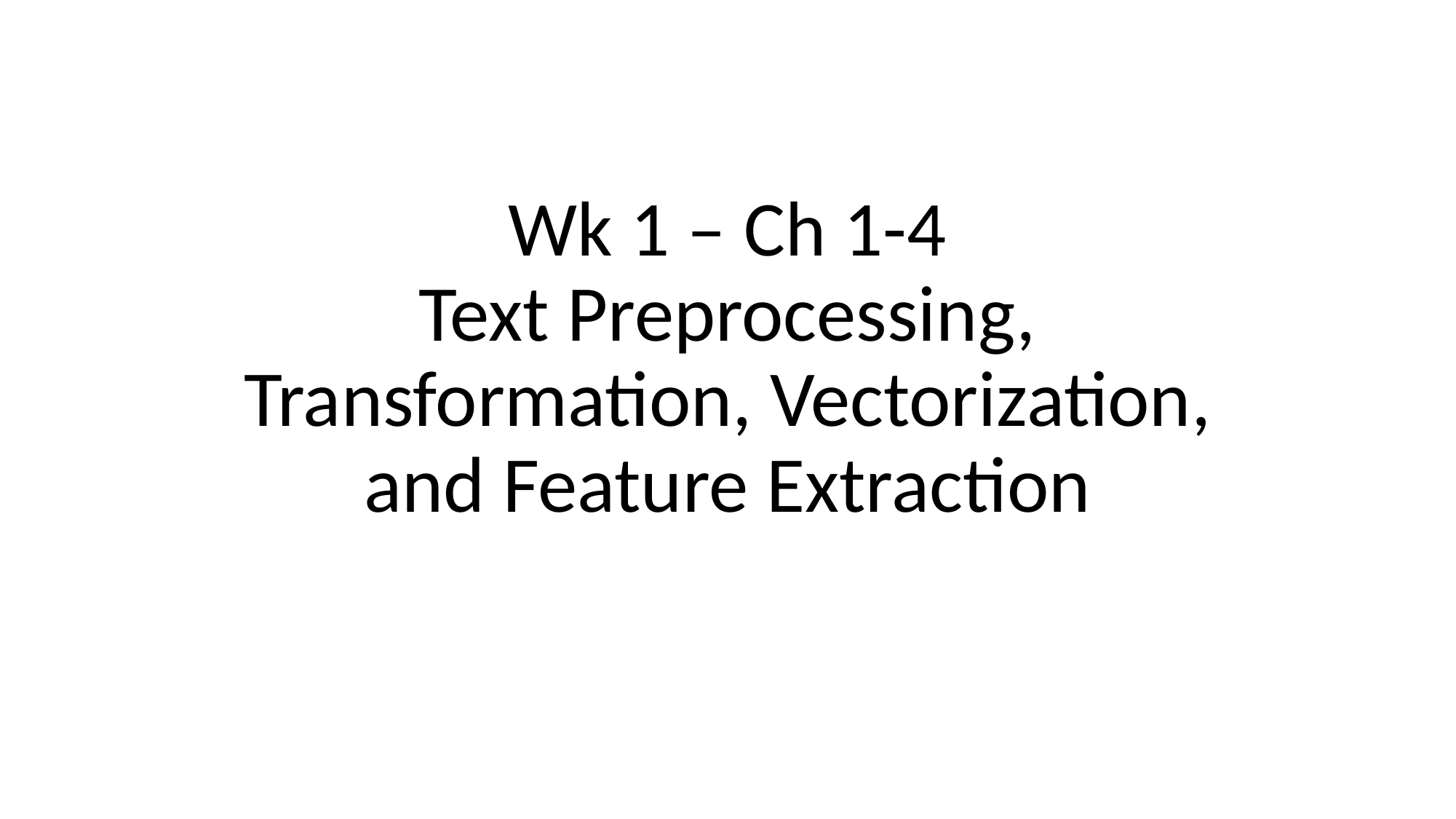

# Wk 1 – Ch 1-4 Text Preprocessing, Transformation, Vectorization, and Feature Extraction